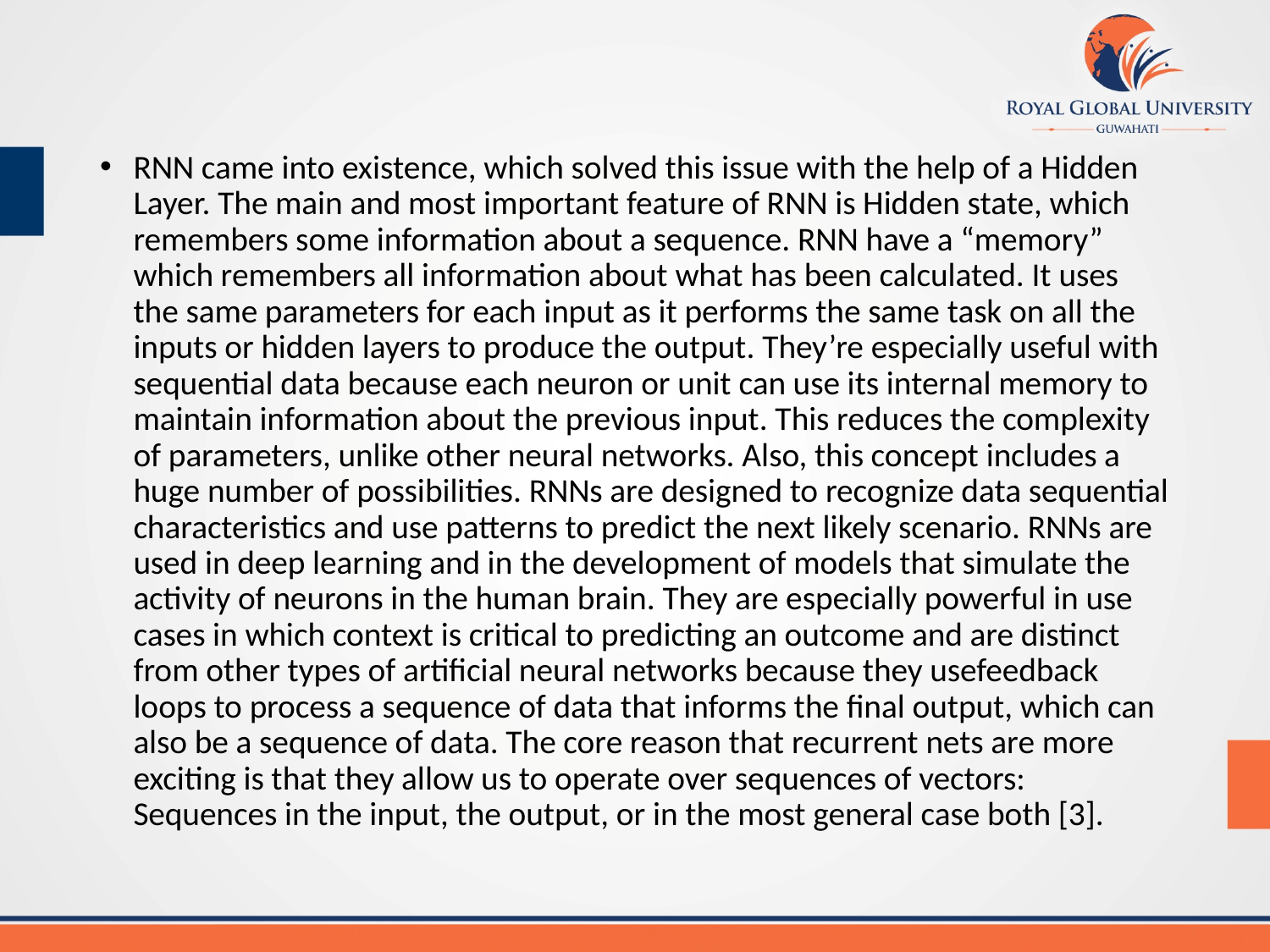

RNN came into existence, which solved this issue with the help of a Hidden Layer. The main and most important feature of RNN is Hidden state, which remembers some information about a sequence. RNN have a “memory” which remembers all information about what has been calculated. It uses the same parameters for each input as it performs the same task on all the inputs or hidden layers to produce the output. They’re especially useful with sequential data because each neuron or unit can use its internal memory to maintain information about the previous input. This reduces the complexity of parameters, unlike other neural networks. Also, this concept includes a huge number of possibilities. RNNs are designed to recognize data sequential characteristics and use patterns to predict the next likely scenario. RNNs are used in deep learning and in the development of models that simulate the activity of neurons in the human brain. They are especially powerful in use cases in which context is critical to predicting an outcome and are distinct from other types of artificial neural networks because they usefeedback loops to process a sequence of data that informs the final output, which can also be a sequence of data. The core reason that recurrent nets are more exciting is that they allow us to operate over sequences of vectors: Sequences in the input, the output, or in the most general case both [3].